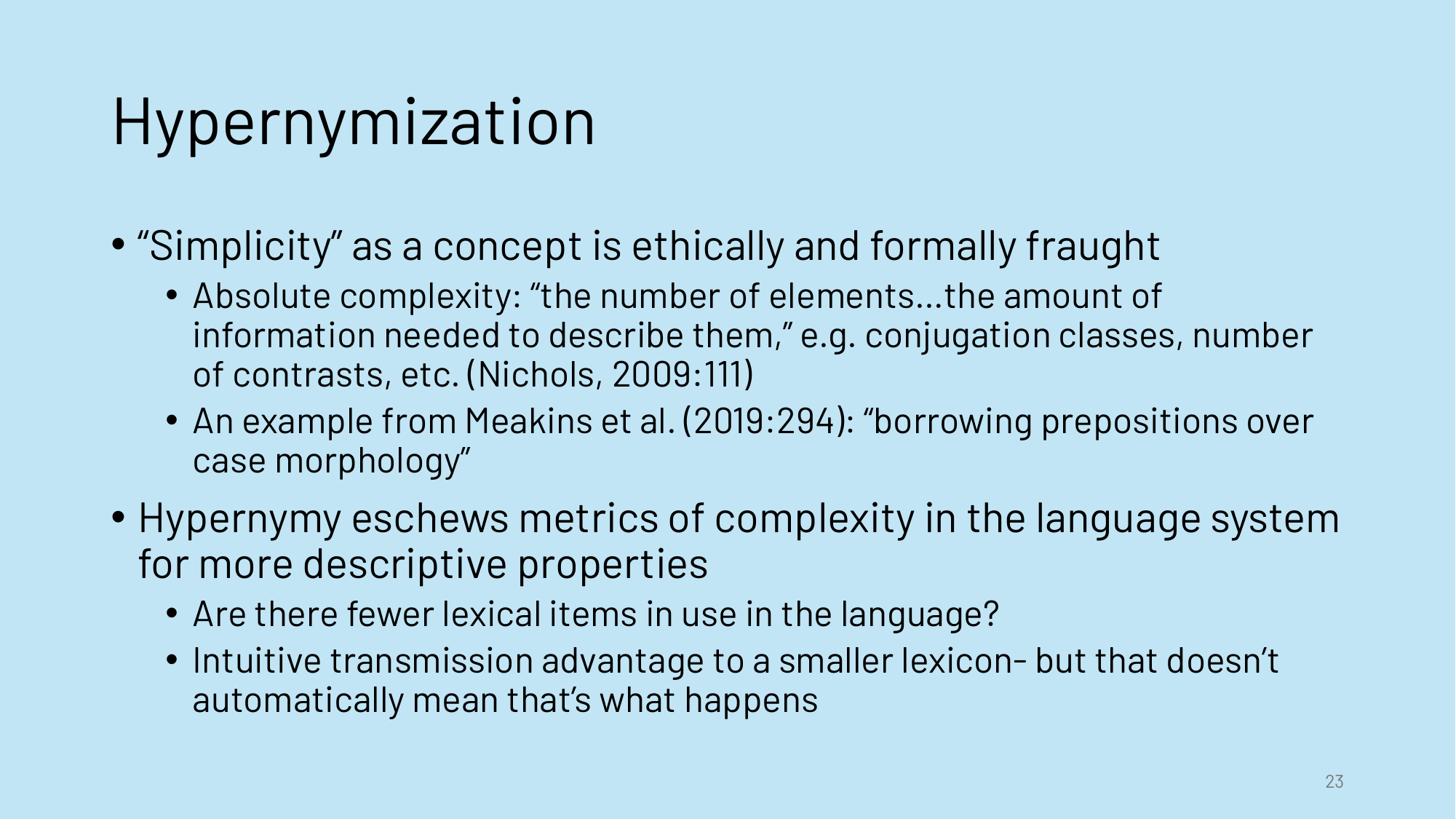

# Hypernymization
“Simplicity” as a concept is ethically and formally fraught
Absolute complexity: “the number of elements…the amount of information needed to describe them,” e.g. conjugation classes, number of contrasts, etc. (Nichols, 2009:111)
An example from Meakins et al. (2019:294): “borrowing prepositions over case morphology”
Hypernymy eschews metrics of complexity in the language system for more descriptive properties
Are there fewer lexical items in use in the language?
Intuitive transmission advantage to a smaller lexicon- but that doesn’t automatically mean that’s what happens
23